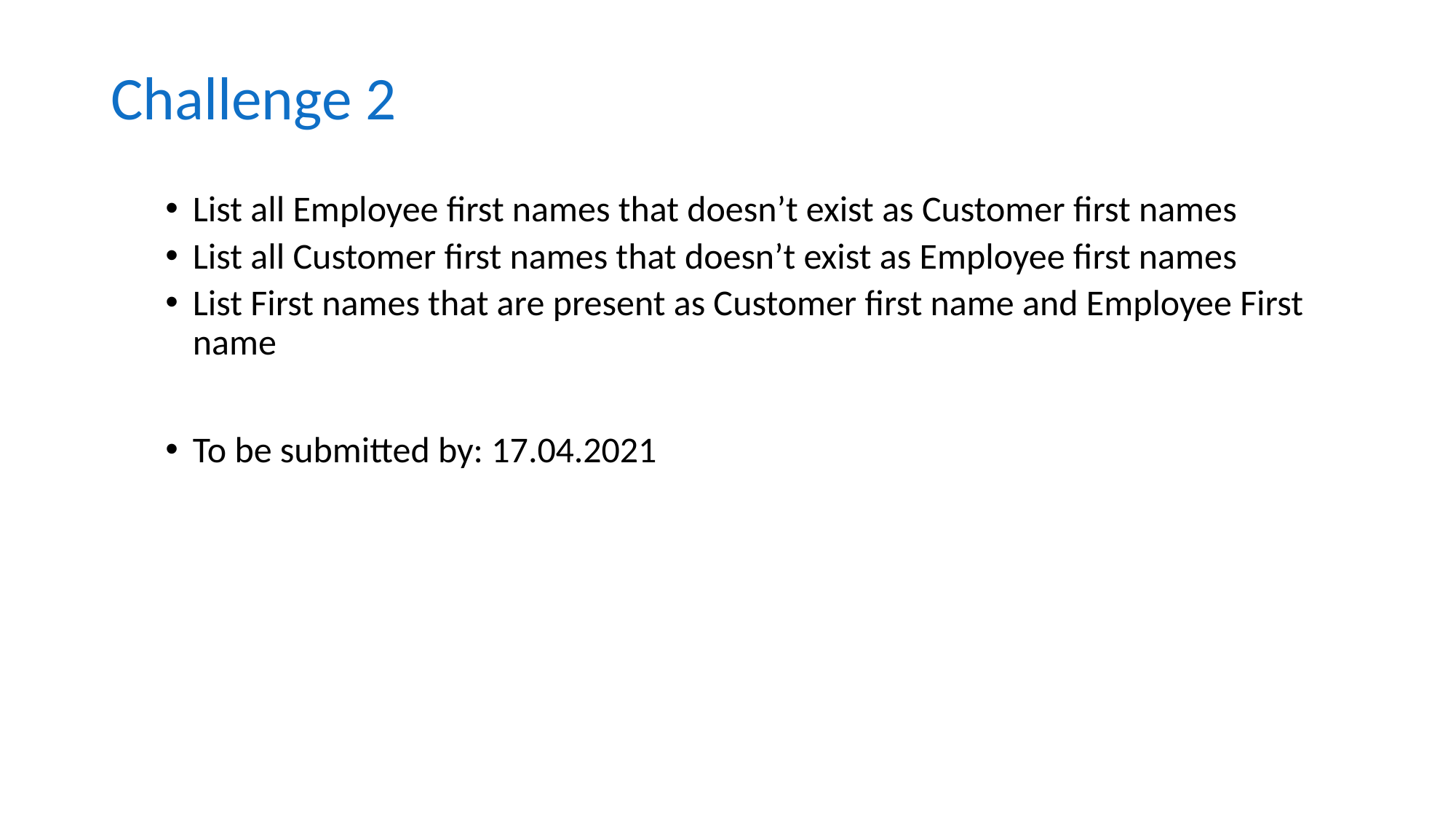

# Challenge 2
List all Employee first names that doesn’t exist as Customer first names
List all Customer first names that doesn’t exist as Employee first names
List First names that are present as Customer first name and Employee First name

To be submitted by: 17.04.2021